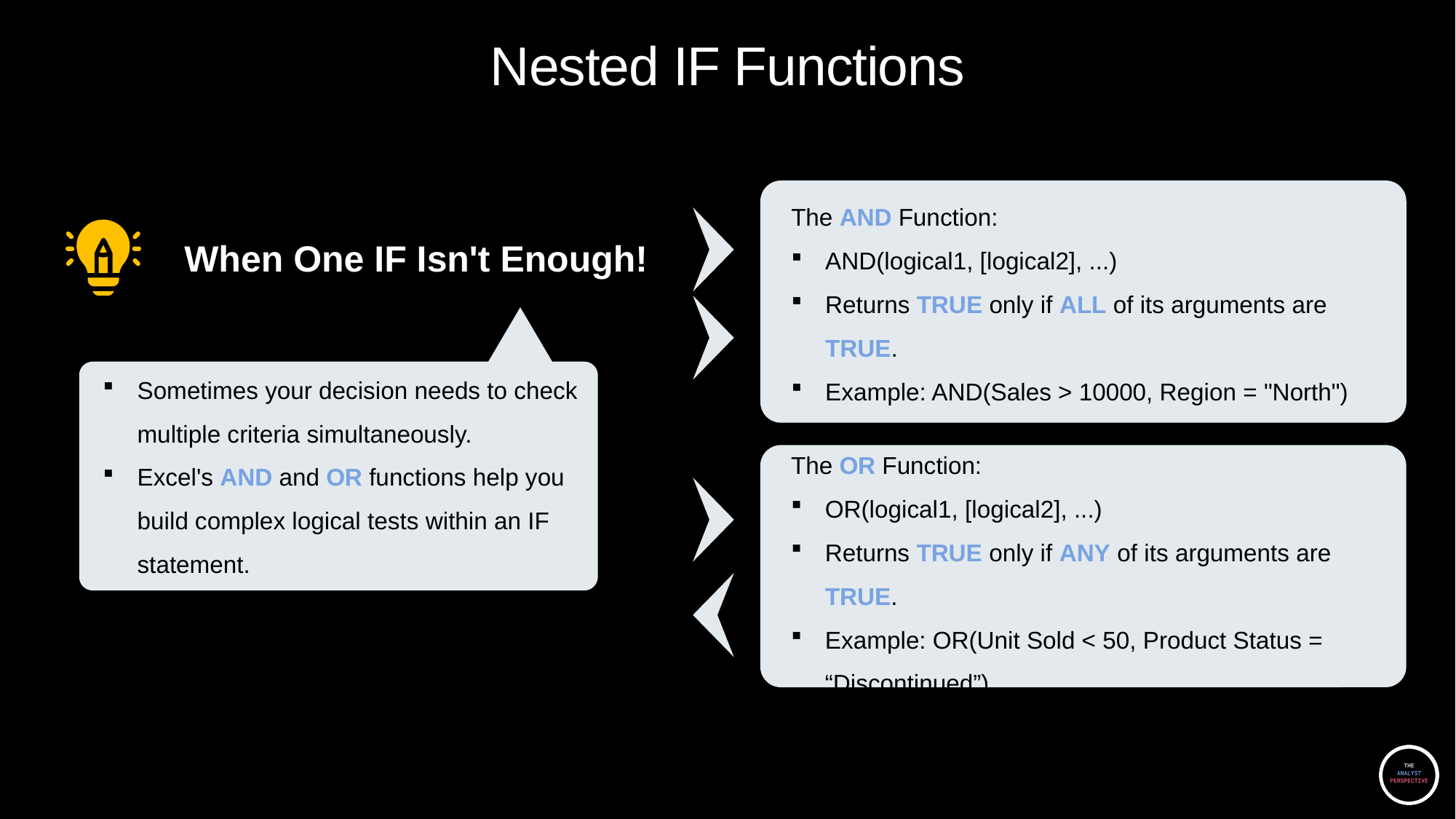

# Nested IF Functions

The AND Function:
AND(logical1, [logical2], ...)
Returns TRUE only if ALL of its arguments are TRUE.
Example: AND(Sales > 10000, Region = "North")

When One IF Isn't Enough!

Sometimes your decision needs to check multiple criteria simultaneously.
Excel's AND and OR functions help you build complex logical tests within an IF statement.

The OR Function:
OR(logical1, [logical2], ...)
Returns TRUE only if ANY of its arguments are TRUE.
Example: OR(Unit Sold < 50, Product Status = “Discontinued”)